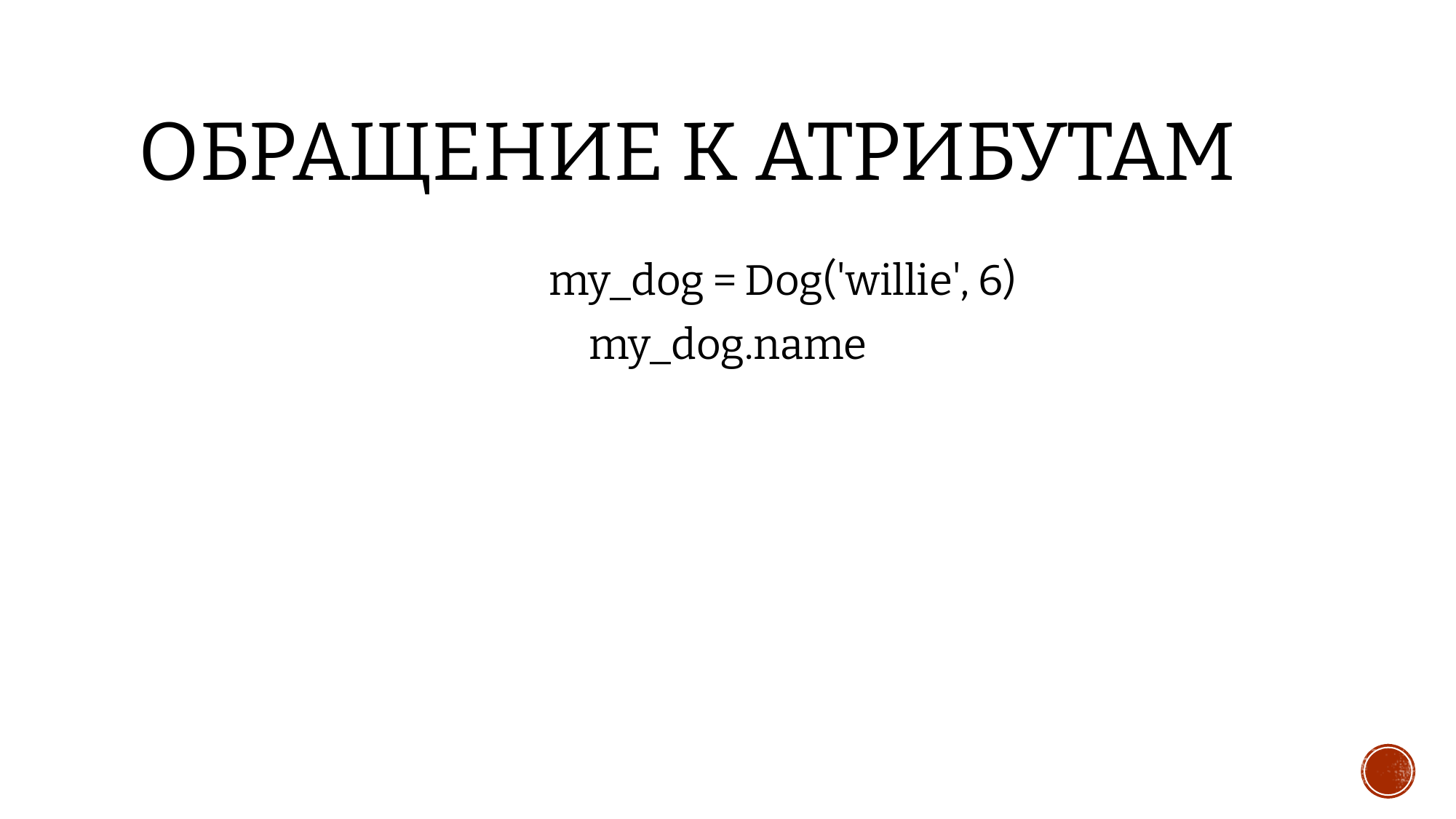

# Обращение к атрибутам
	my_dog = Dog('willie', 6)
my_dog.name